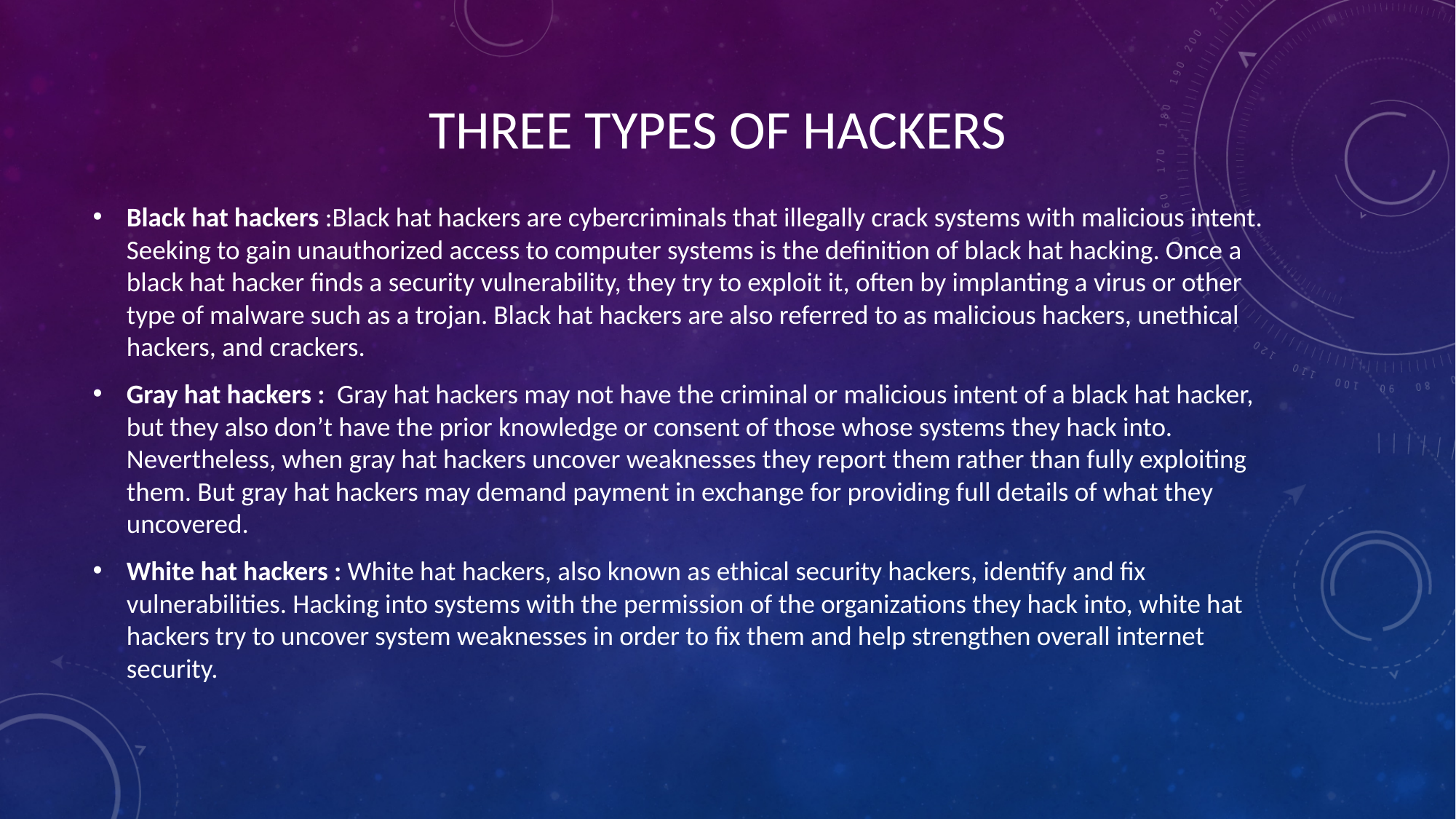

# Three types of hackers
Black hat hackers :Black hat hackers are cybercriminals that illegally crack systems with malicious intent. Seeking to gain unauthorized access to computer systems is the definition of black hat hacking. Once a black hat hacker finds a security vulnerability, they try to exploit it, often by implanting a virus or other type of malware such as a trojan. Black hat hackers are also referred to as malicious hackers, unethical hackers, and crackers.
Gray hat hackers :  Gray hat hackers may not have the criminal or malicious intent of a black hat hacker, but they also don’t have the prior knowledge or consent of those whose systems they hack into. Nevertheless, when gray hat hackers uncover weaknesses they report them rather than fully exploiting them. But gray hat hackers may demand payment in exchange for providing full details of what they uncovered.
White hat hackers : White hat hackers, also known as ethical security hackers, identify and fix vulnerabilities. Hacking into systems with the permission of the organizations they hack into, white hat hackers try to uncover system weaknesses in order to fix them and help strengthen overall internet security.